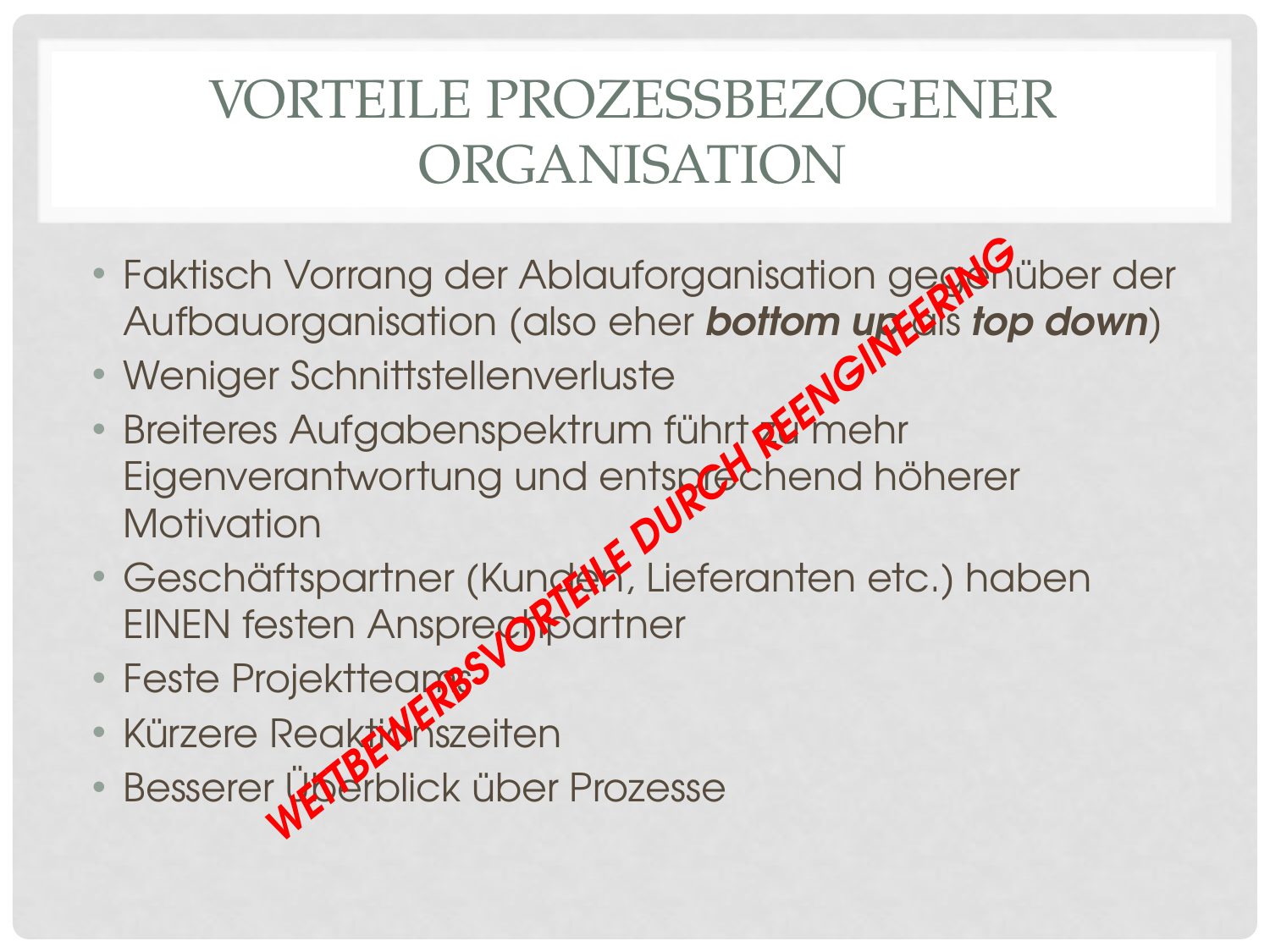

# Vorteile prozessbezogener Organisation
Faktisch Vorrang der Ablauforganisation gegenüber der Aufbauorganisation (also eher bottom up als top down)
Weniger Schnittstellenverluste
Breiteres Aufgabenspektrum führt zu mehr Eigenverantwortung und entsprechend höherer Motivation
Geschäftspartner (Kunden, Lieferanten etc.) haben EINEN festen Ansprechpartner
Feste Projektteams
Kürzere Reaktionszeiten
Besserer Überblick über Prozesse
WETTBEWERBSVORTEILE DURCH REENGINEERING